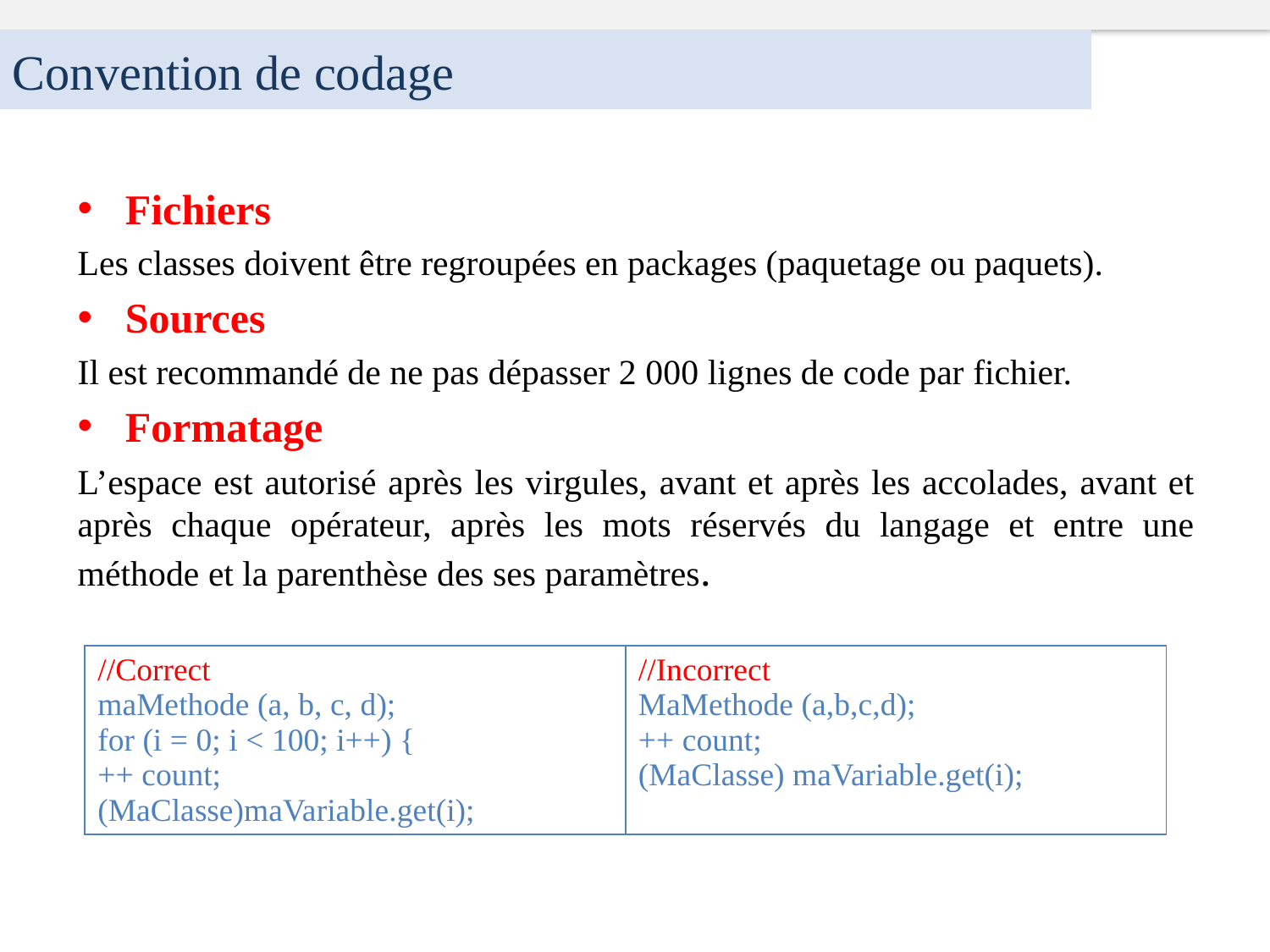

Convention de codage
Fichiers
Les classes doivent être regroupées en packages (paquetage ou paquets).
Sources
Il est recommandé de ne pas dépasser 2 000 lignes de code par fichier.
Formatage
L’espace est autorisé après les virgules, avant et après les accolades, avant et après chaque opérateur, après les mots réservés du langage et entre une méthode et la parenthèse des ses paramètres.

| //Correct maMethode (a, b, c, d); for (i = 0; i < 100; i++) { ++ count; (MaClasse)maVariable.get(i); | //Incorrect MaMethode (a,b,c,d); ++ count; (MaClasse) maVariable.get(i); |
| --- | --- |